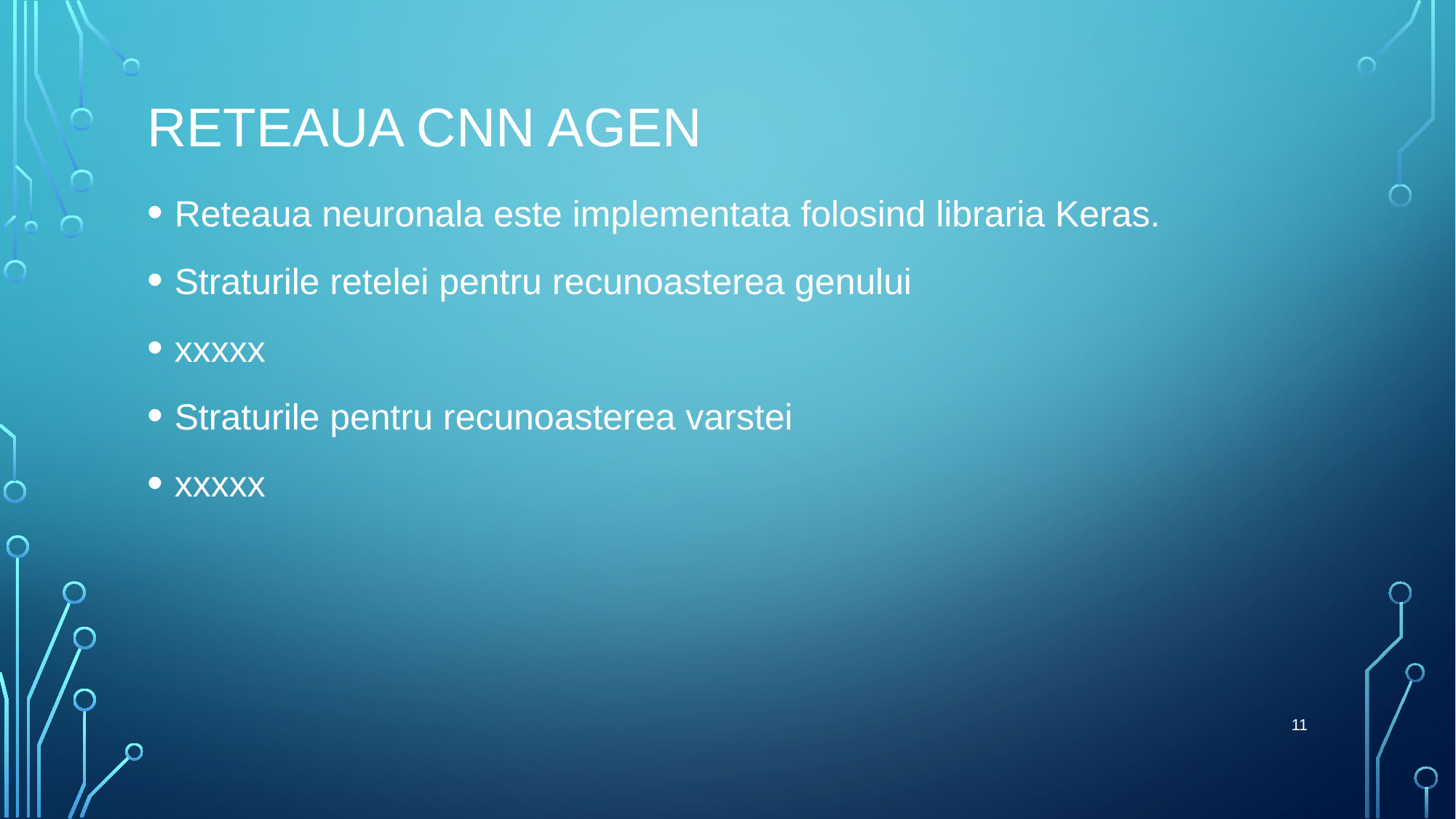

# Reteaua CNN Agen
Reteaua neuronala este implementata folosind libraria Keras.
Straturile retelei pentru recunoasterea genului
xxxxx
Straturile pentru recunoasterea varstei
xxxxx
11